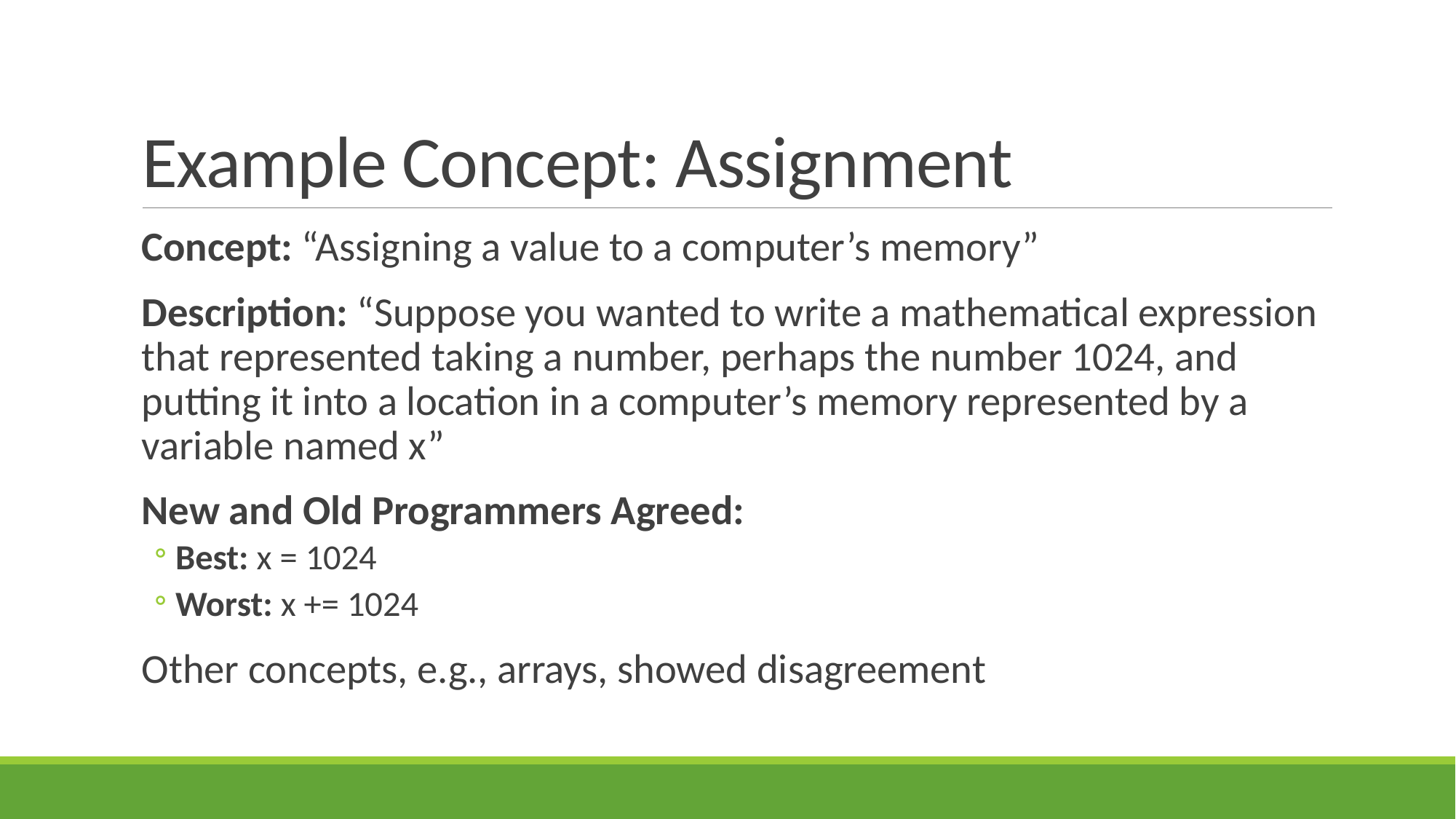

# Example Concept: Assignment
Concept: “Assigning a value to a computer’s memory”
Description: “Suppose you wanted to write a mathematical expression that represented taking a number, perhaps the number 1024, and putting it into a location in a computer’s memory represented by a variable named x”
New and Old Programmers Agreed:
Best: x = 1024
Worst: x += 1024
Other concepts, e.g., arrays, showed disagreement